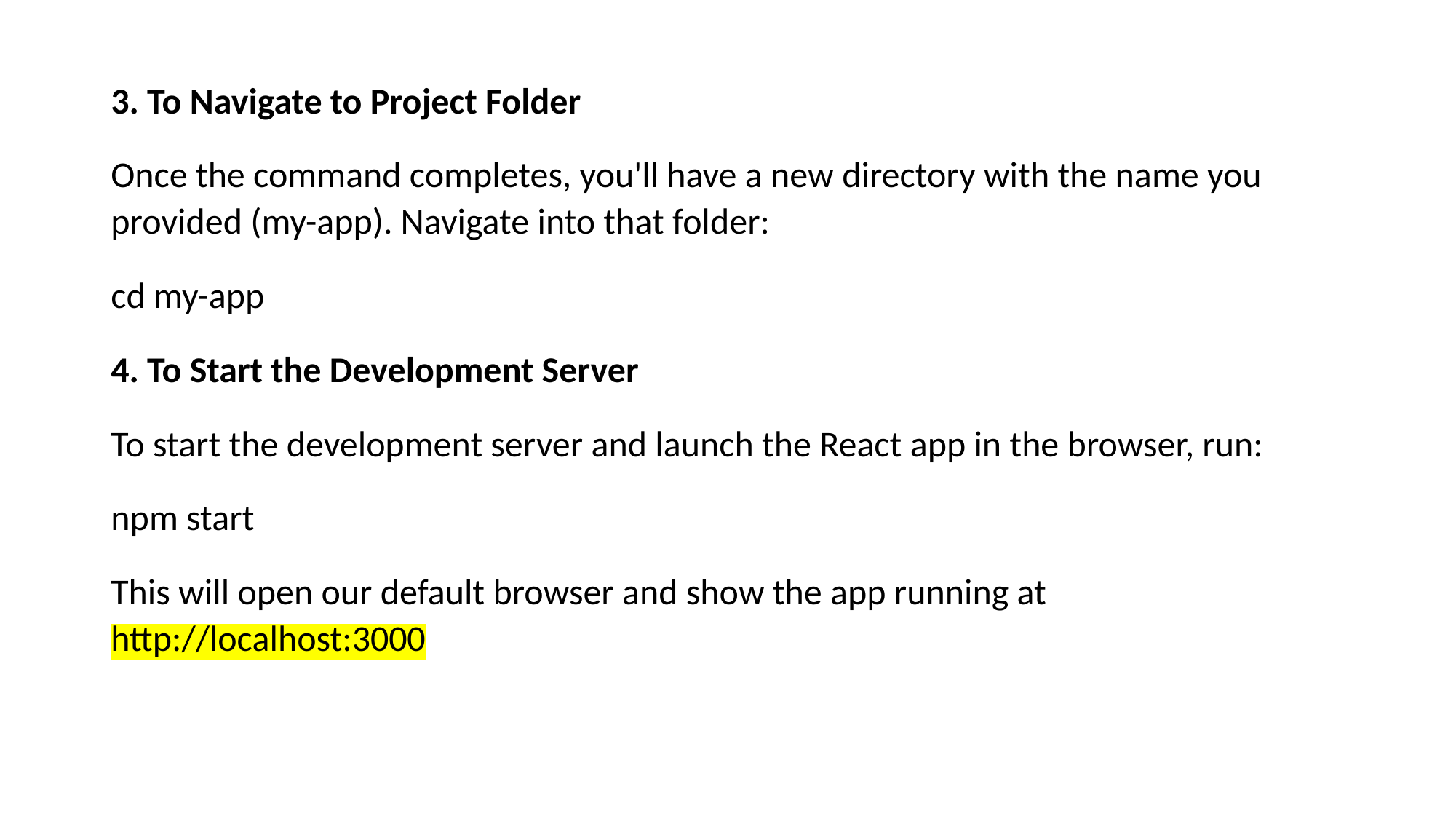

3. To Navigate to Project Folder
Once the command completes, you'll have a new directory with the name you provided (my-app). Navigate into that folder:
cd my-app
4. To Start the Development Server
To start the development server and launch the React app in the browser, run:
npm start
This will open our default browser and show the app running at http://localhost:3000